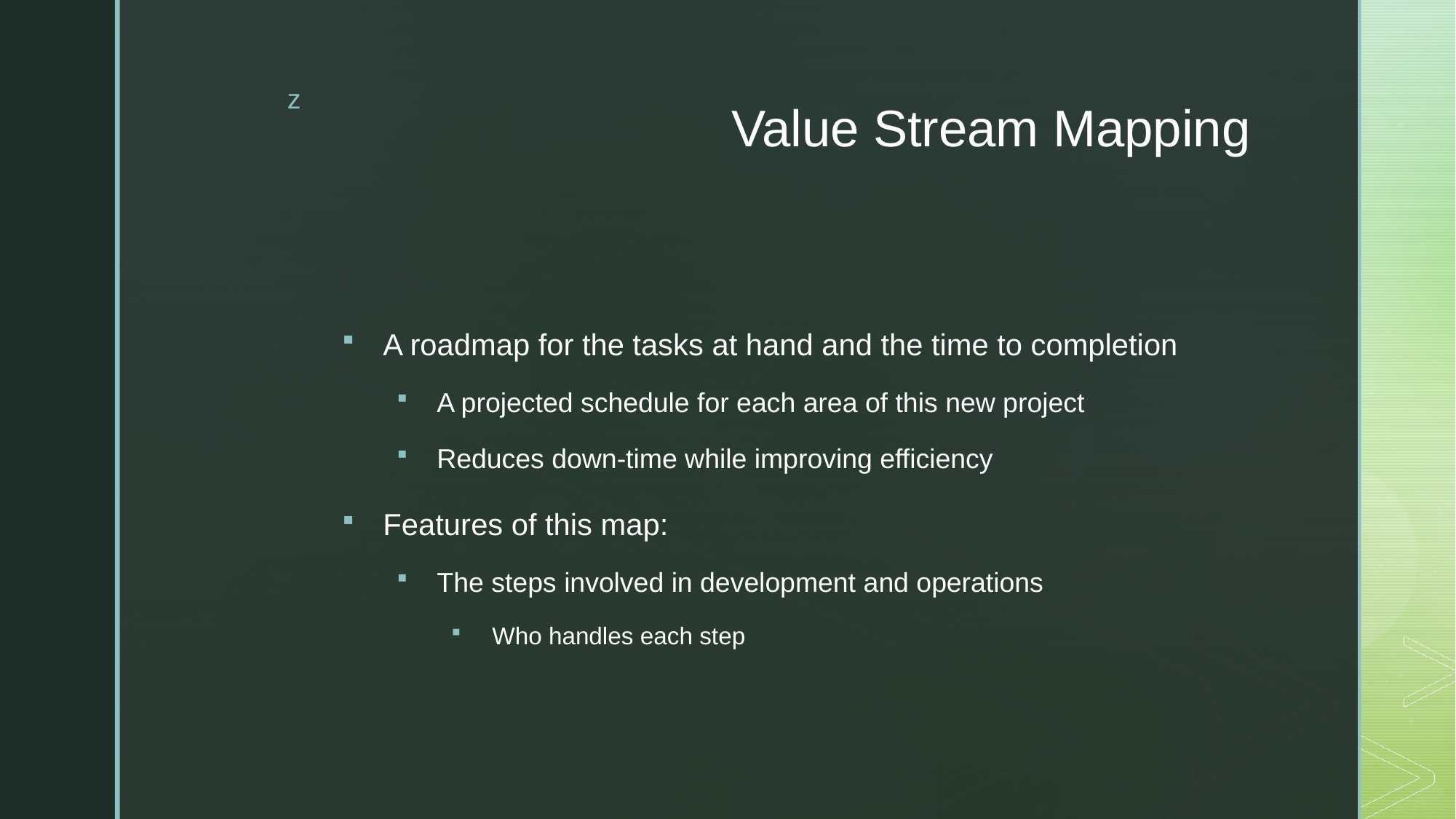

# Value Stream Mapping
A roadmap for the tasks at hand and the time to completion
A projected schedule for each area of this new project
Reduces down-time while improving efficiency
Features of this map:
The steps involved in development and operations
Who handles each step